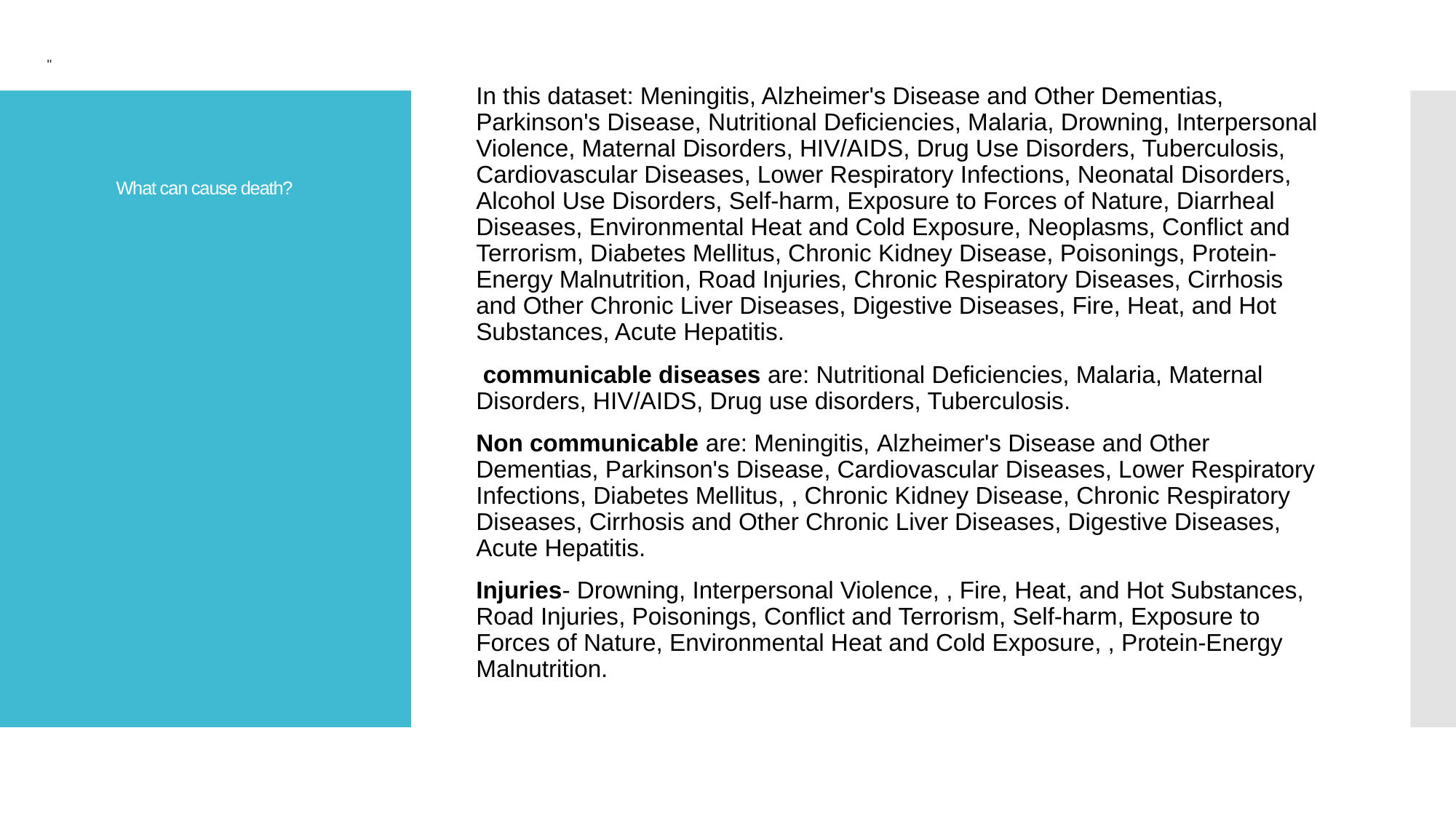

"
In this dataset: Meningitis, Alzheimer's Disease and Other Dementias, Parkinson's Disease, Nutritional Deficiencies, Malaria, Drowning, Interpersonal Violence, Maternal Disorders, HIV/AIDS, Drug Use Disorders, Tuberculosis, Cardiovascular Diseases, Lower Respiratory Infections, Neonatal Disorders, Alcohol Use Disorders, Self-harm, Exposure to Forces of Nature, Diarrheal Diseases, Environmental Heat and Cold Exposure, Neoplasms, Conflict and Terrorism, Diabetes Mellitus, Chronic Kidney Disease, Poisonings, Protein-Energy Malnutrition, Road Injuries, Chronic Respiratory Diseases, Cirrhosis and Other Chronic Liver Diseases, Digestive Diseases, Fire, Heat, and Hot Substances, Acute Hepatitis.
 communicable diseases are: Nutritional Deficiencies, Malaria, Maternal Disorders, HIV/AIDS, Drug use disorders, Tuberculosis.
Non communicable are: Meningitis, Alzheimer's Disease and Other Dementias, Parkinson's Disease, Cardiovascular Diseases, Lower Respiratory Infections, Diabetes Mellitus, , Chronic Kidney Disease, Chronic Respiratory Diseases, Cirrhosis and Other Chronic Liver Diseases, Digestive Diseases, Acute Hepatitis.
Injuries- Drowning, Interpersonal Violence, , Fire, Heat, and Hot Substances, Road Injuries, Poisonings, Conflict and Terrorism, Self-harm, Exposure to Forces of Nature, Environmental Heat and Cold Exposure, , Protein-Energy Malnutrition.
# What can cause death?